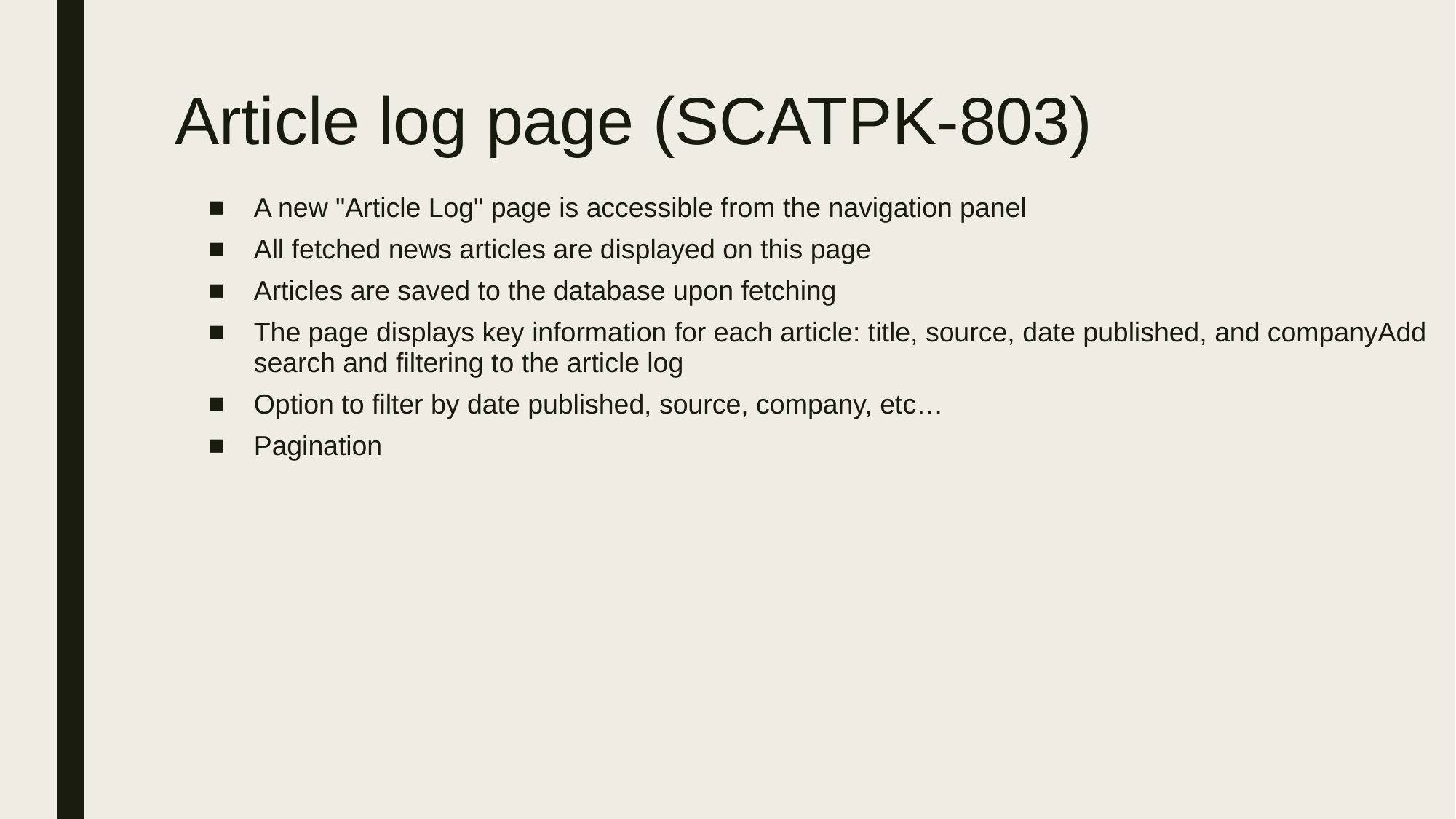

# Article log page (SCATPK-803)
A new "Article Log" page is accessible from the navigation panel
All fetched news articles are displayed on this page
Articles are saved to the database upon fetching
The page displays key information for each article: title, source, date published, and companyAdd search and filtering to the article log
Option to filter by date published, source, company, etc…
Pagination